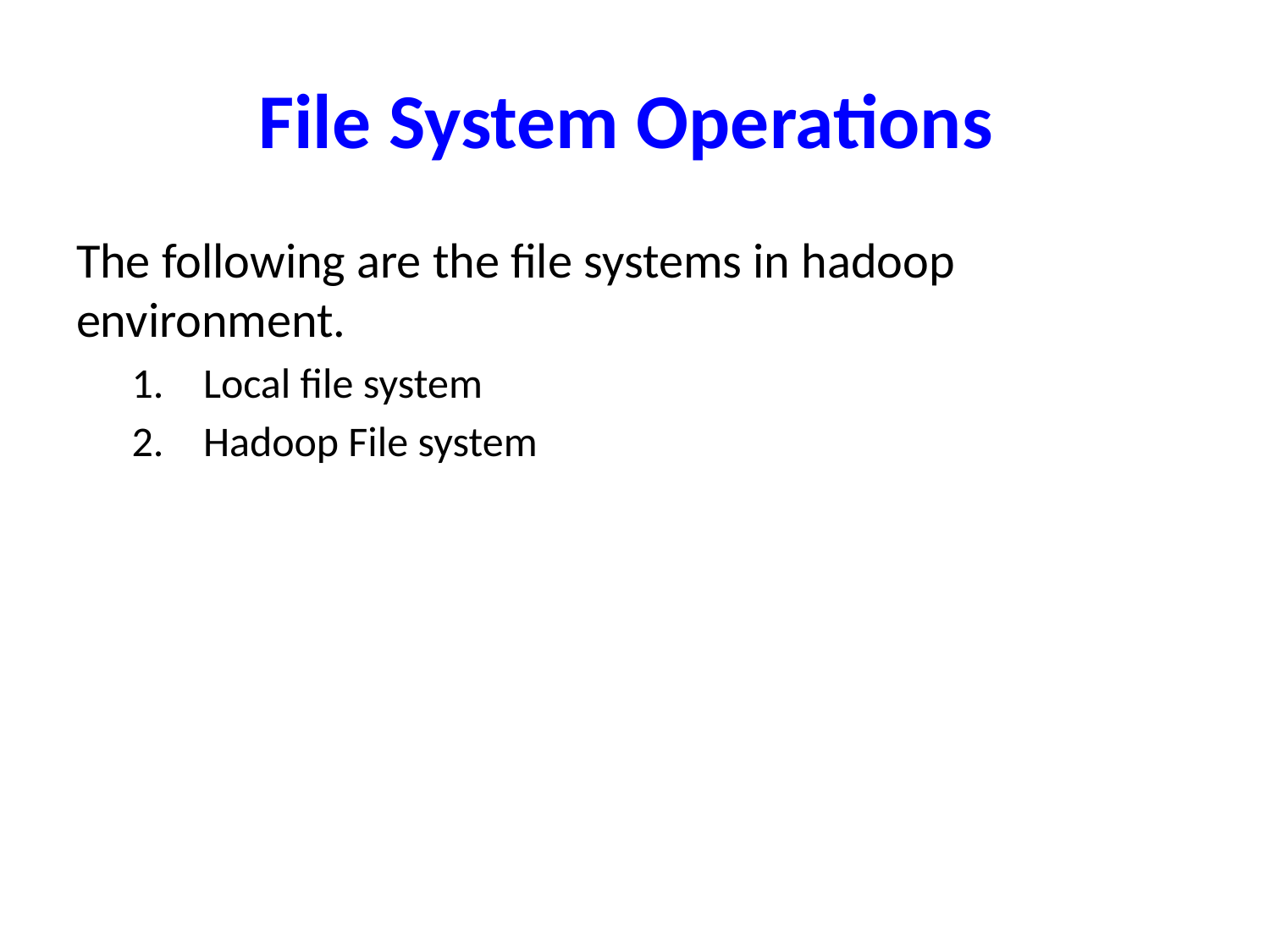

# File System Operations
The following are the file systems in hadoop environment.
Local file system
Hadoop File system